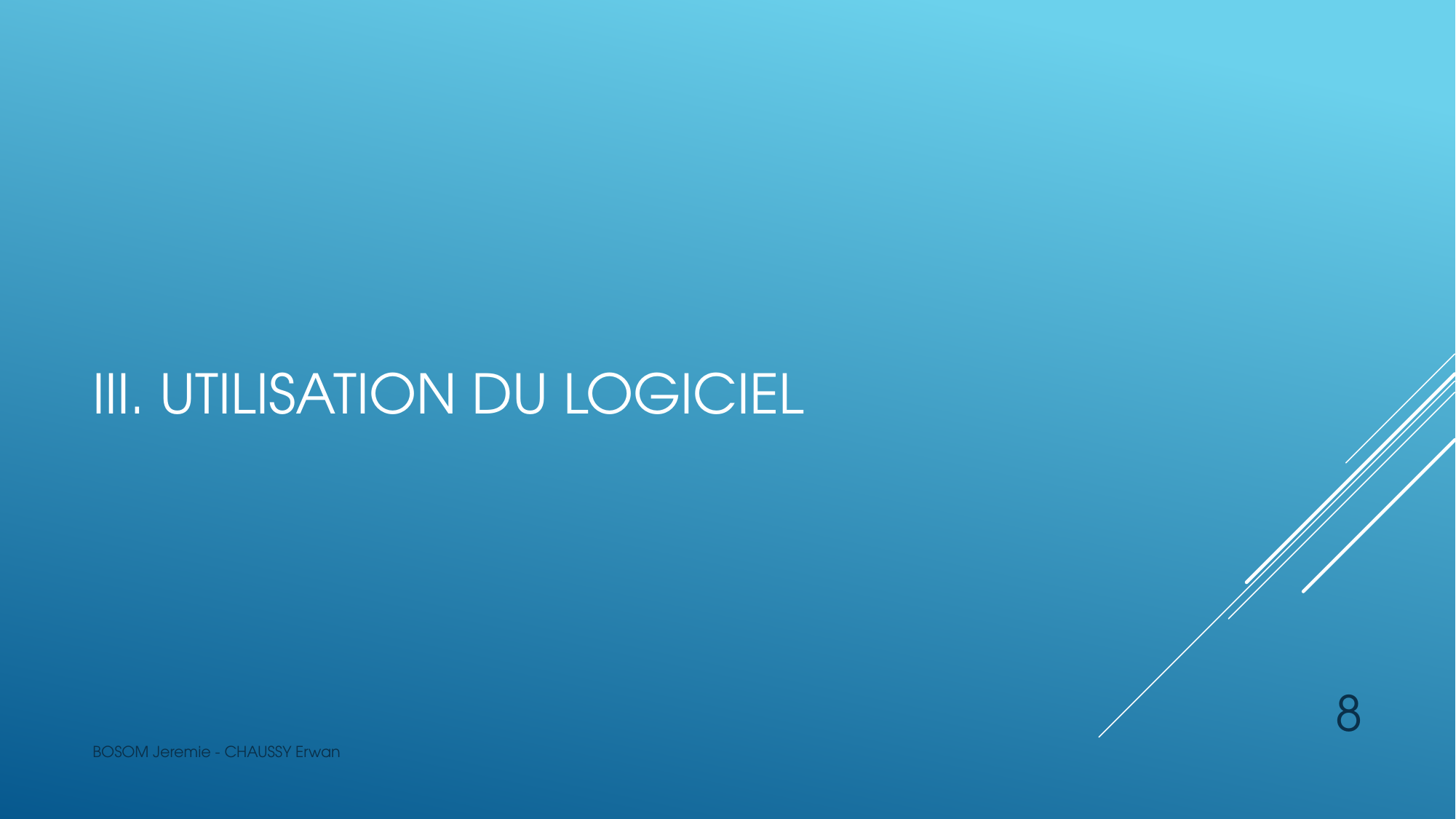

# III. Utilisation du logiciel
8
BOSOM Jeremie - CHAUSSY Erwan